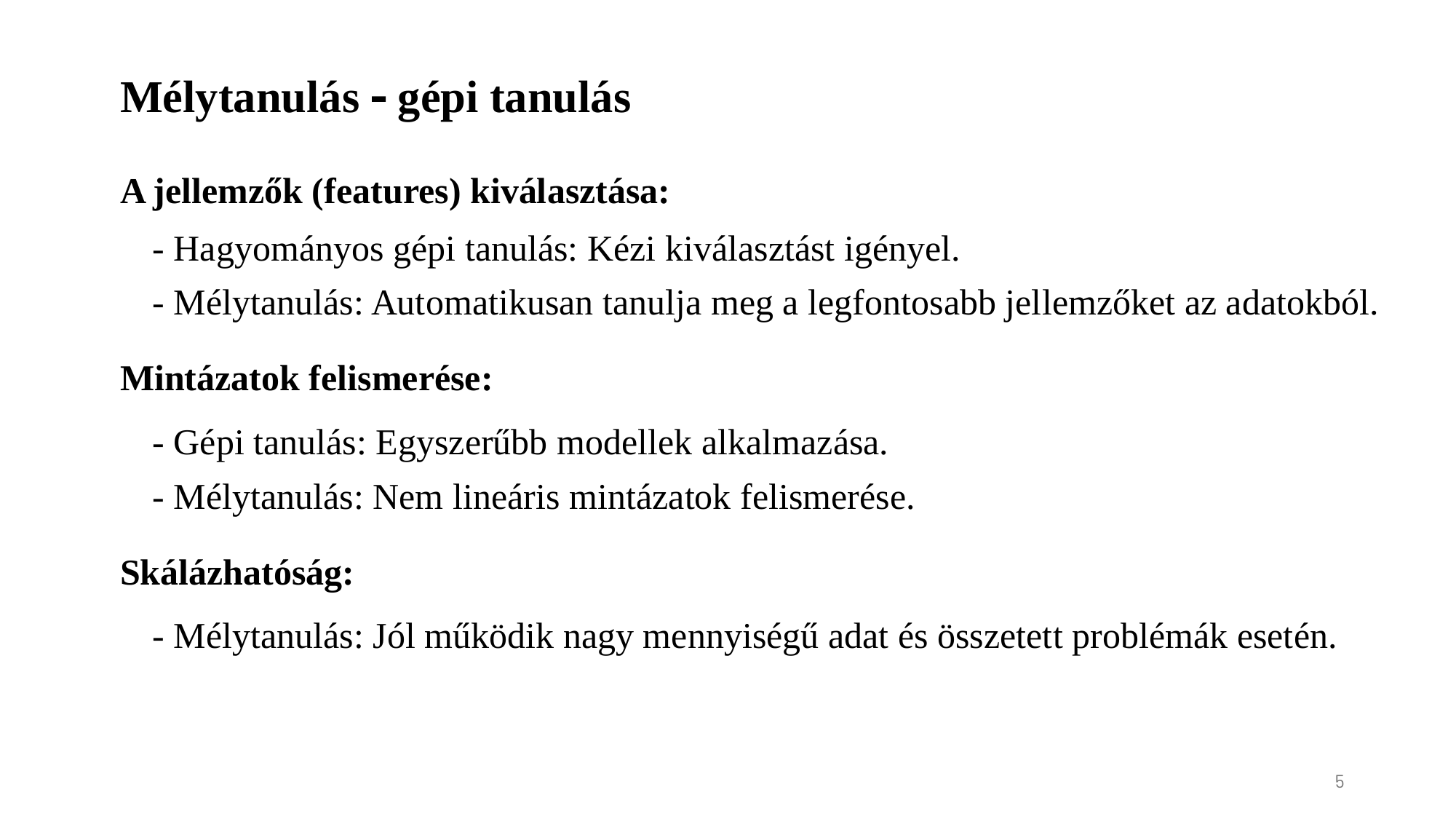

# Mélytanulás − gépi tanulás
A jellemzők (features) kiválasztása:
- Hagyományos gépi tanulás: Kézi kiválasztást igényel.
- Mélytanulás: Automatikusan tanulja meg a legfontosabb jellemzőket az adatokból.
Mintázatok felismerése:
- Gépi tanulás: Egyszerűbb modellek alkalmazása.
- Mélytanulás: Nem lineáris mintázatok felismerése.
Skálázhatóság:
- Mélytanulás: Jól működik nagy mennyiségű adat és összetett problémák esetén.
5